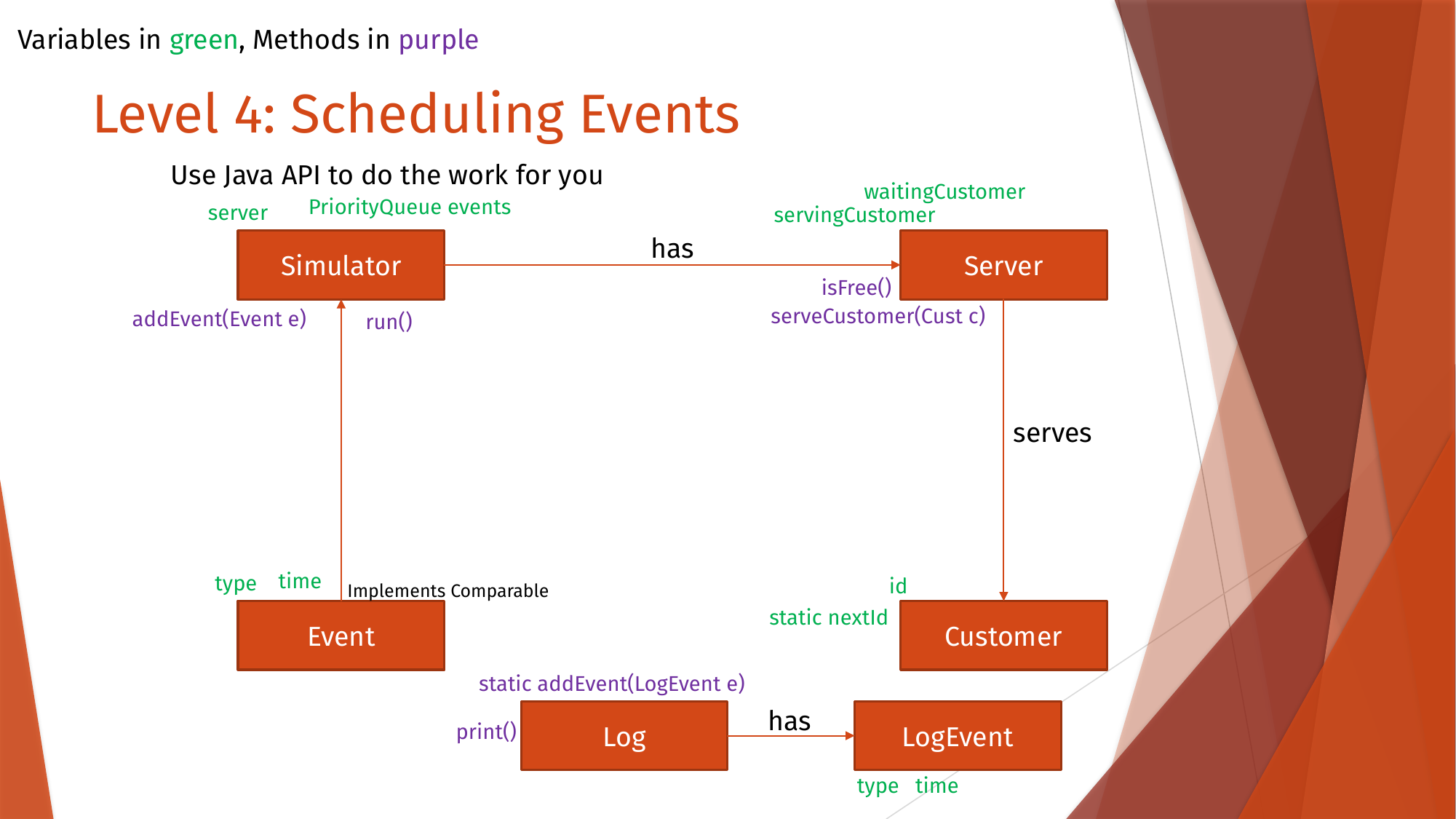

Variables in green, Methods in purple
# Level 4: Scheduling Events
Use Java API to do the work for you
waitingCustomer
PriorityQueue events
server
servingCustomer
has
Simulator
Server
isFree()
serveCustomer(Cust c)
addEvent(Event e)
run()
serves
time
type
id
Implements Comparable
static nextId
Event
Customer
static addEvent(LogEvent e)
has
Log
LogEvent
print()
type
time